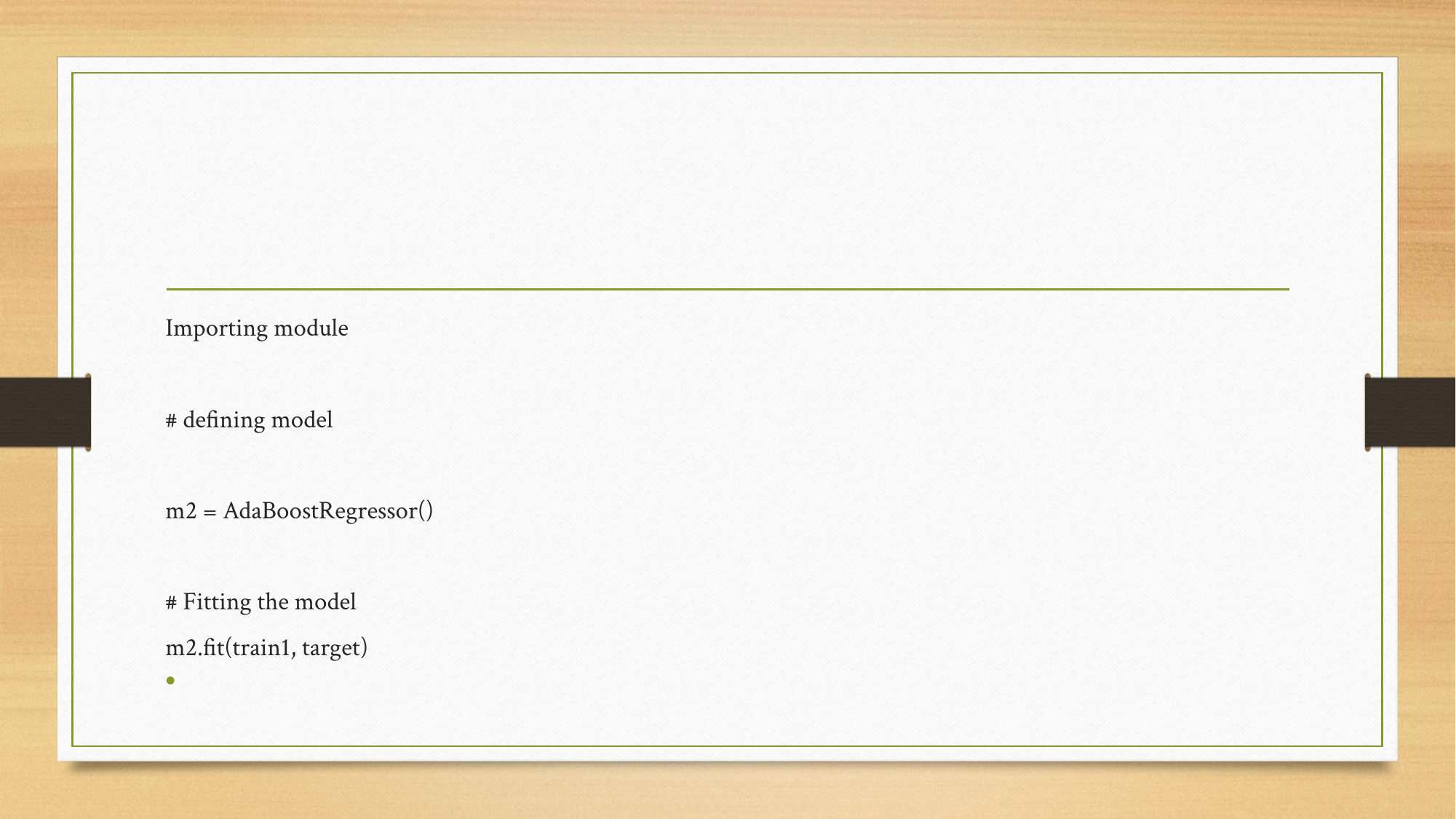

#
Importing module

# defining model

m2 = AdaBoostRegressor()

# Fitting the model
m2.fit(train1, target)